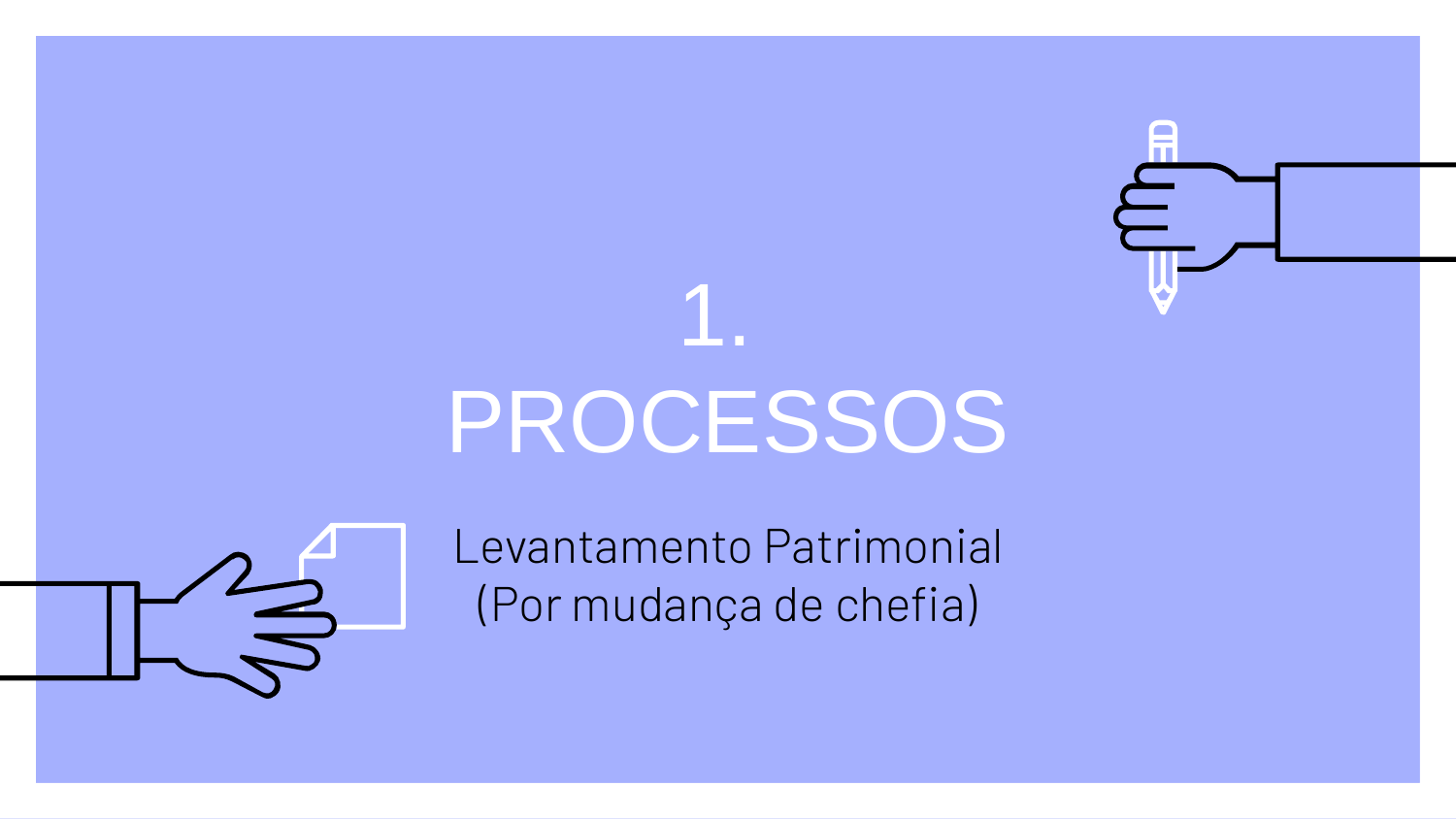

# 1.  PROCESSOS
Levantamento Patrimonial (Por mudança de chefia)